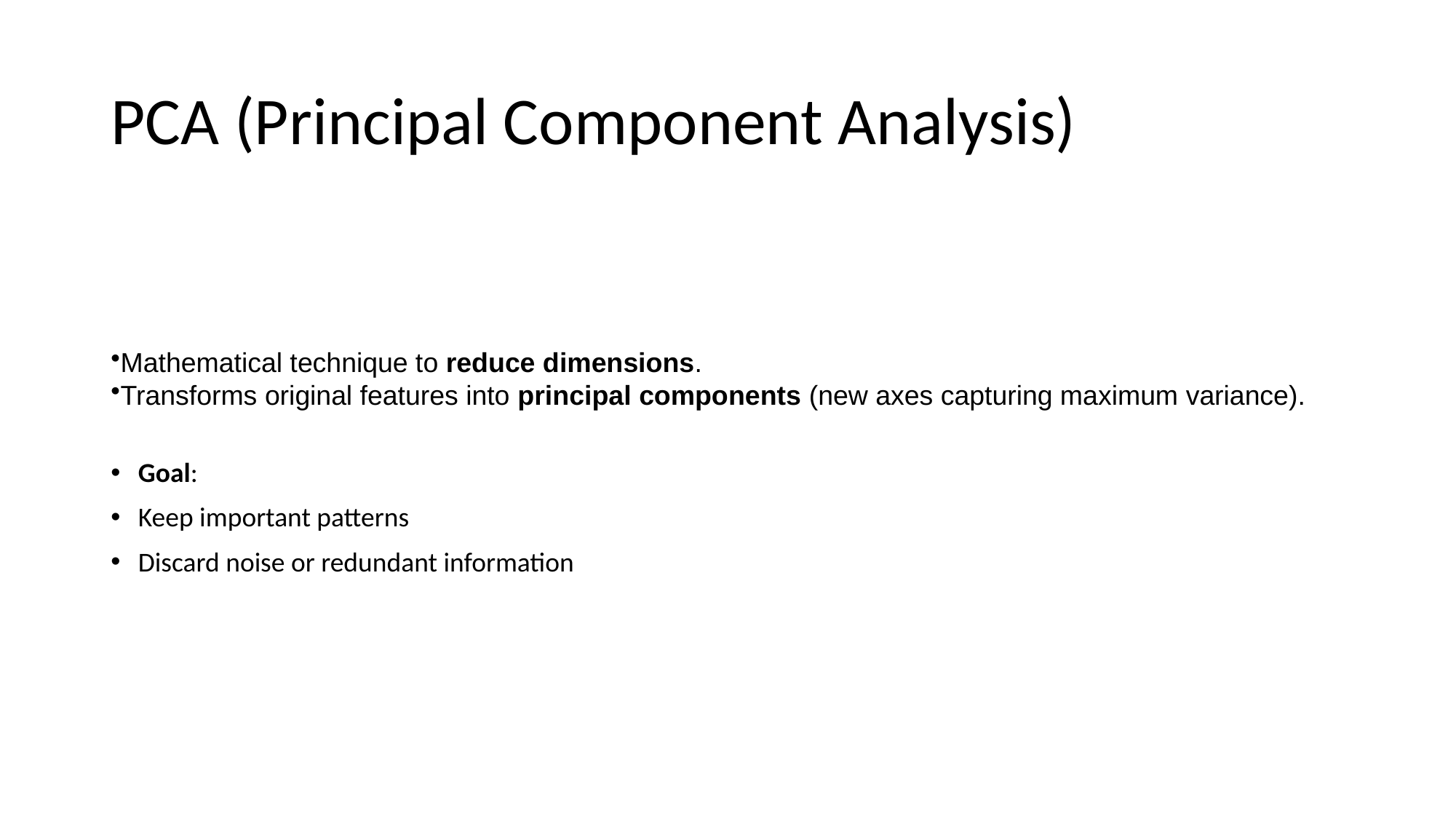

# PCA (Principal Component Analysis)
Mathematical technique to reduce dimensions.
Transforms original features into principal components (new axes capturing maximum variance).

Goal:
Keep important patterns
Discard noise or redundant information